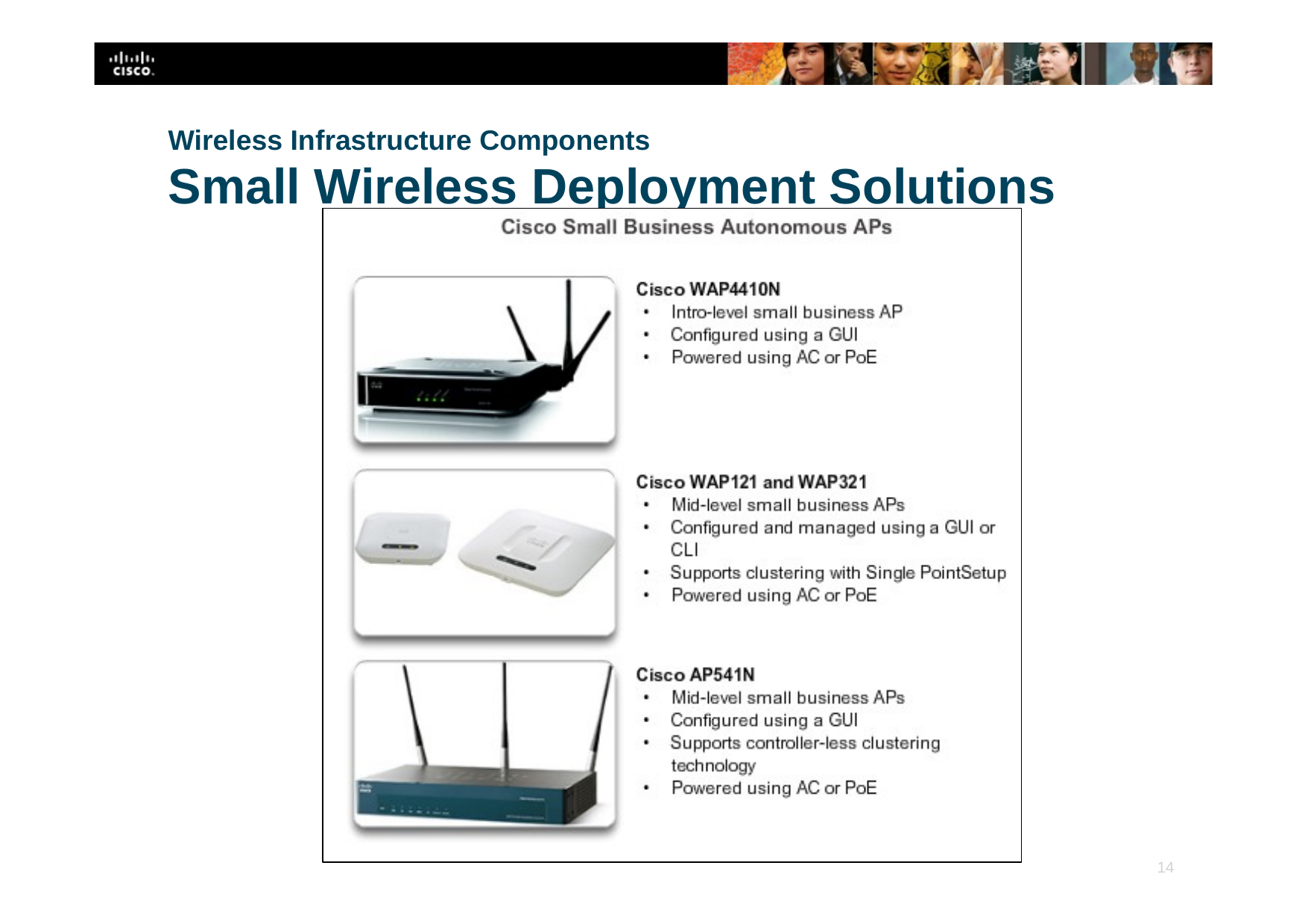

Wireless Infrastructure Components
Small Wireless Deployment Solutions

14